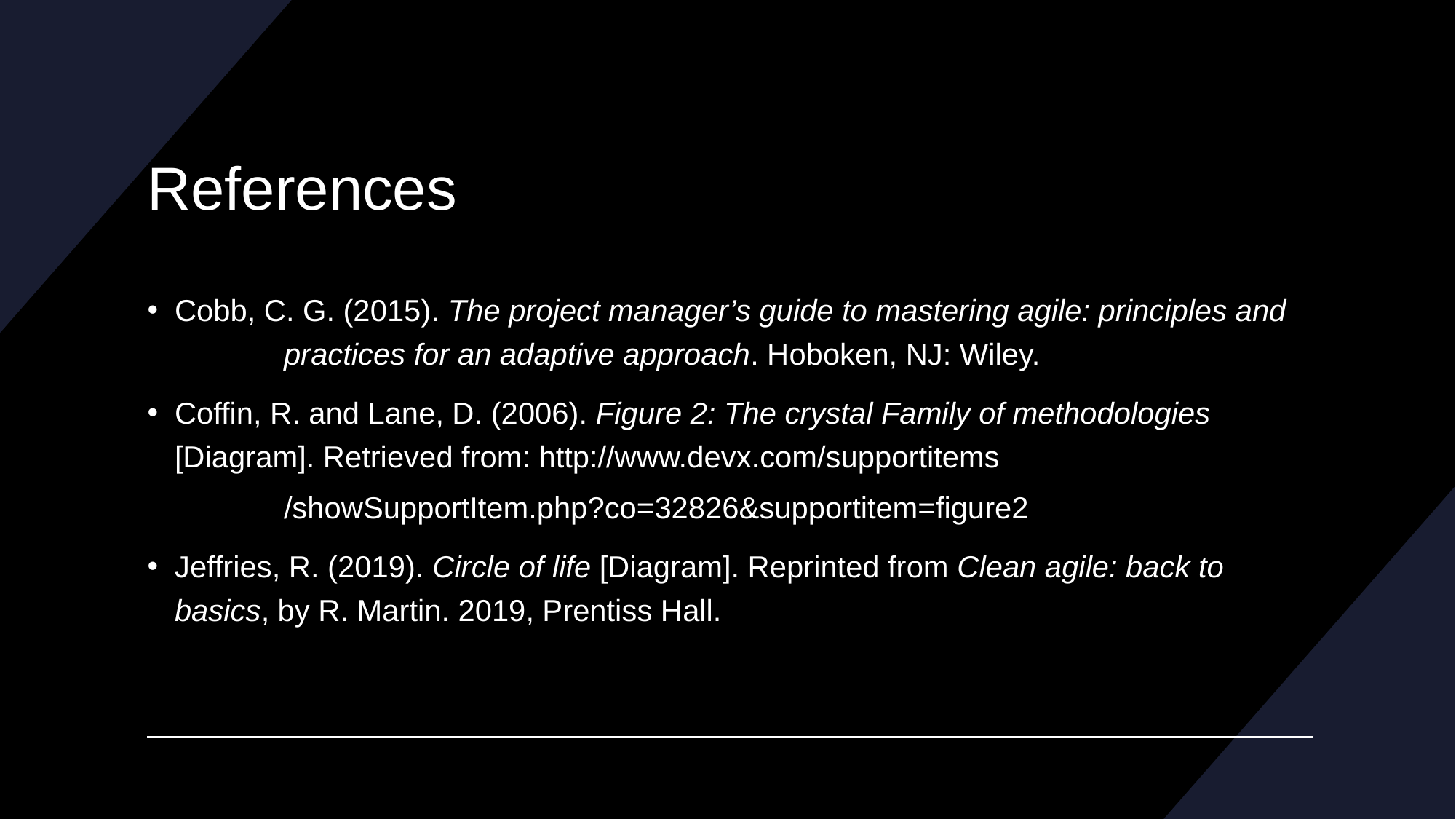

# References
Cobb, C. G. (2015). The project manager’s guide to mastering agile: principles and 	practices for an adaptive approach. Hoboken, NJ: Wiley.
Coffin, R. and Lane, D. (2006). Figure 2: The crystal Family of methodologies 	[Diagram]. Retrieved from: http://www.devx.com/supportitems
	/showSupportItem.php?co=32826&supportitem=figure2
Jeffries, R. (2019). Circle of life [Diagram]. Reprinted from Clean agile: back to 	basics, by R. Martin. 2019, Prentiss Hall.